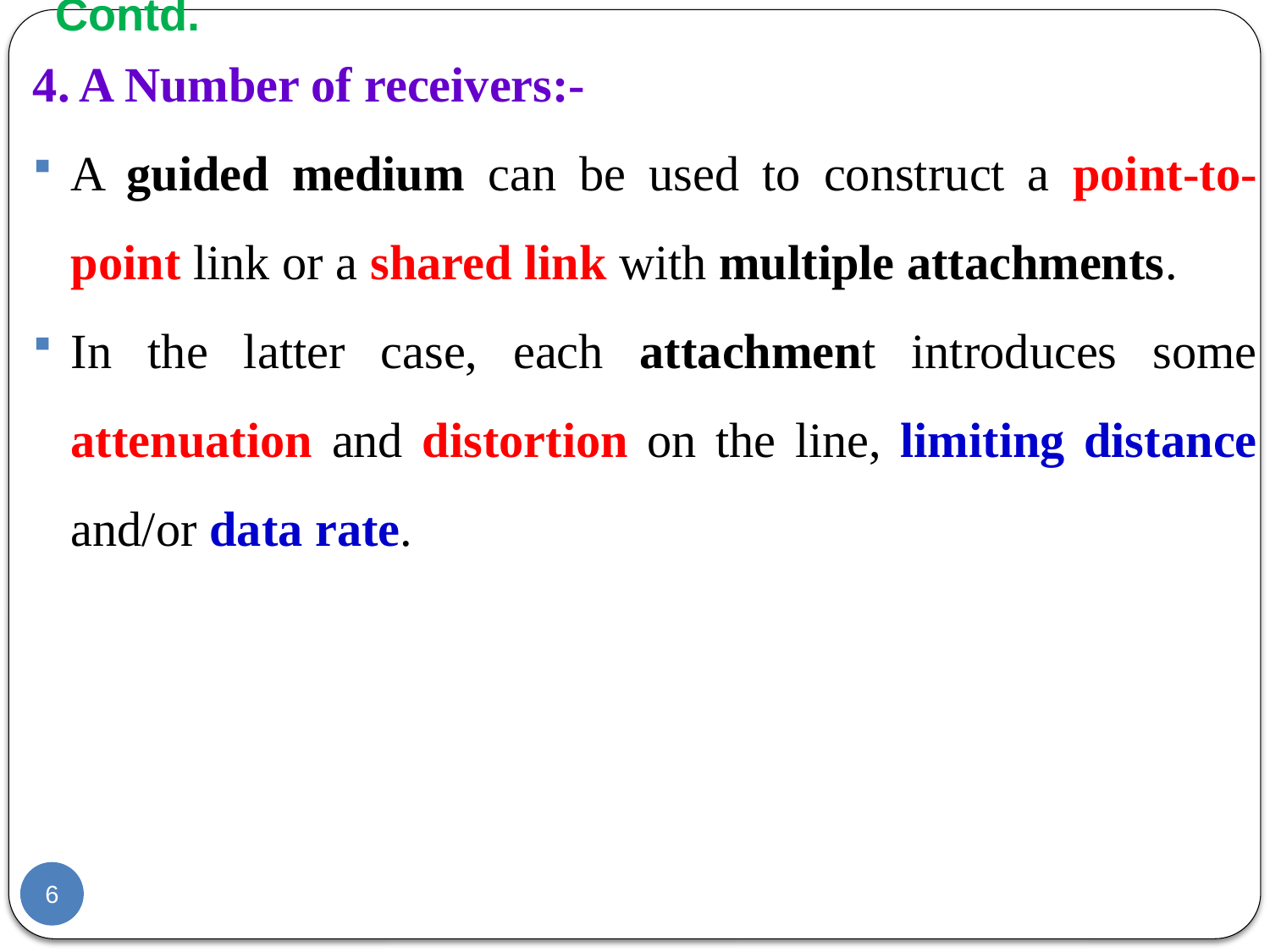

4. A Number of receivers:-
A guided medium can be used to construct a point-to-point link or a shared link with multiple attachments.
In the latter case, each attachment introduces some attenuation and distortion on the line, limiting distance and/or data rate.
# Contd.
6